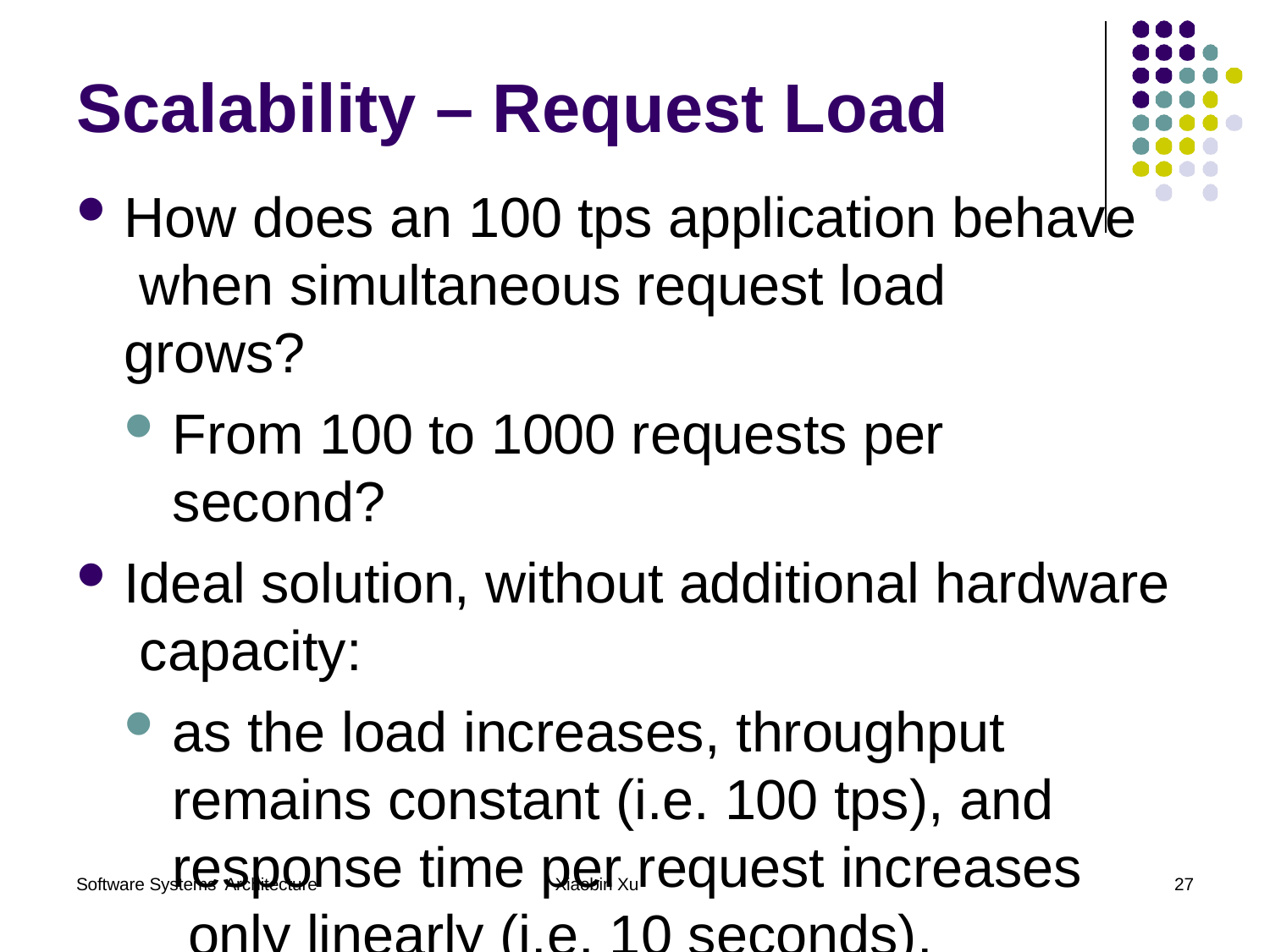

# Scalability – Request Load
How does an 100 tps application behave  when simultaneous request load grows?
From 100 to 1000 requests per second?
Ideal solution, without additional hardware  capacity:
as the load increases, throughput  remains constant (i.e. 100 tps), and  response time per request increases  only linearly (i.e. 10 seconds).
Software Systems  Architecture
Xiaobin Xu
27